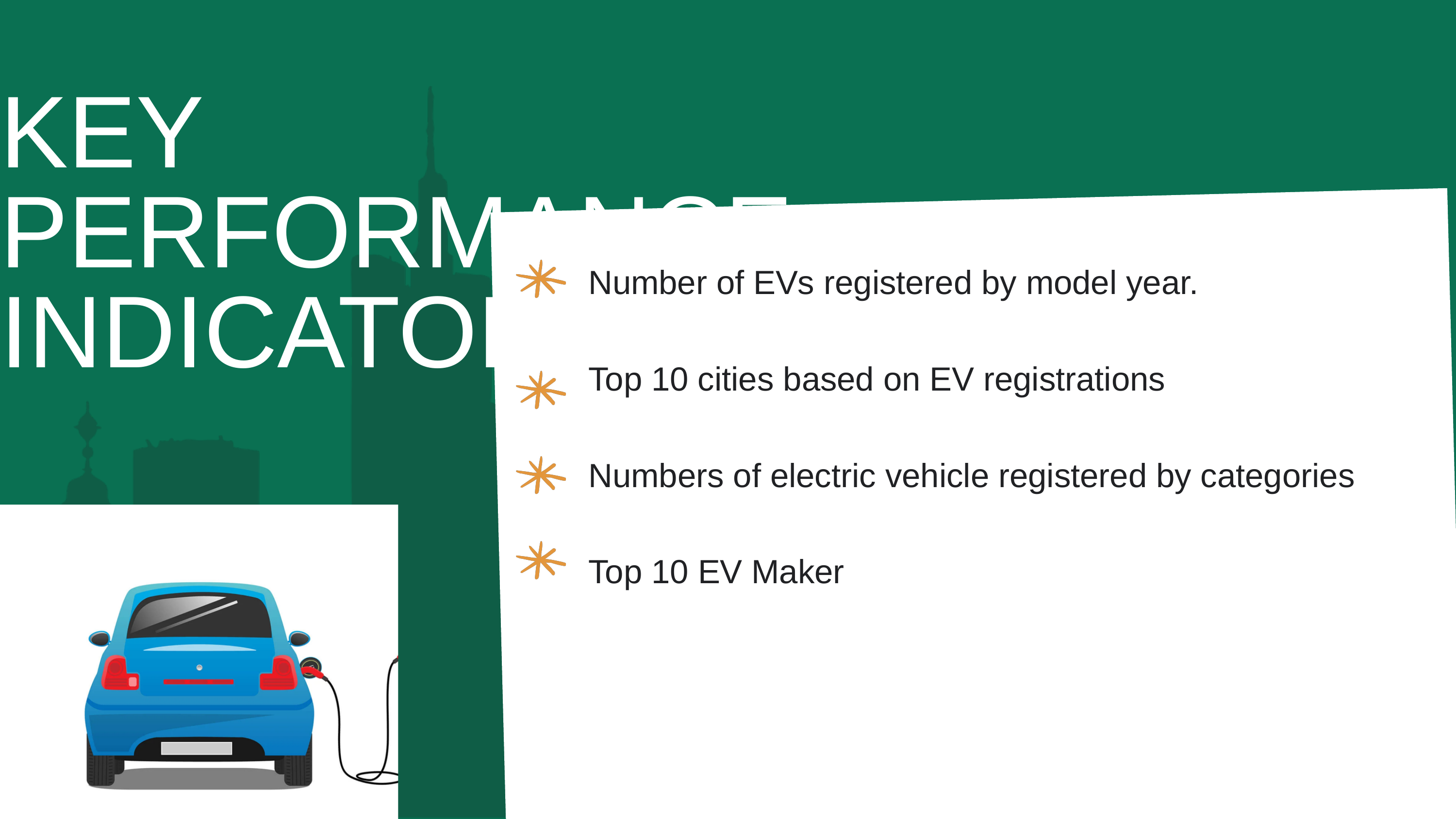

KEY PERFORMANCE INDICATOR

Number of EVs registered by model year.

Top 10 cities based on EV registrations

Numbers of electric vehicle registered by categories

Top 10 EV Maker